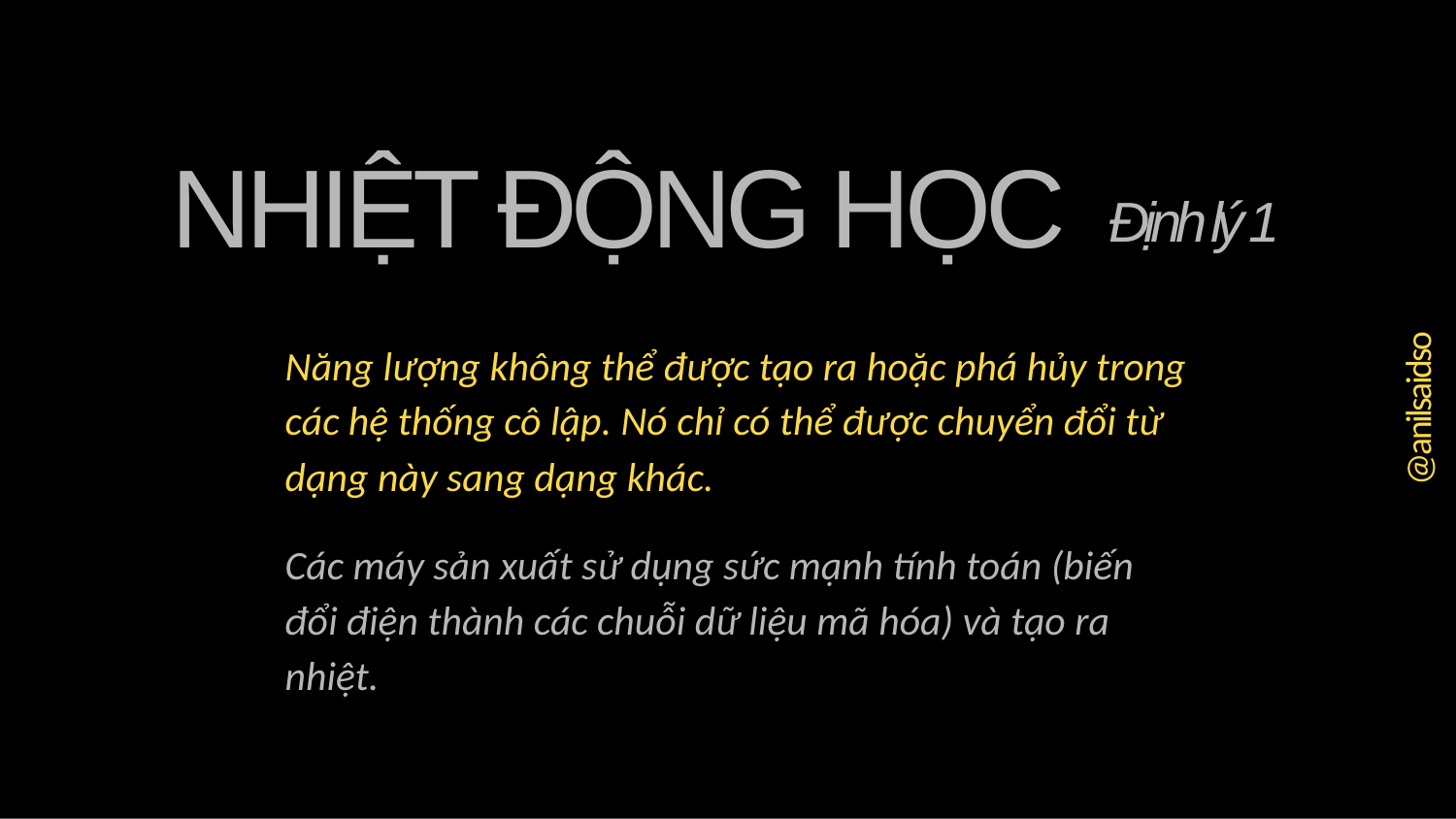

# NHIỆT ĐỘNG HỌC  Định lý 1
Năng lượng không thể được tạo ra hoặc phá hủy trong các hệ thống cô lập. Nó chỉ có thể được chuyển đổi từ dạng này sang dạng khác.
Các máy sản xuất sử dụng sức mạnh tính toán (biến đổi điện thành các chuỗi dữ liệu mã hóa) và tạo ra nhiệt.
@anilsaidso